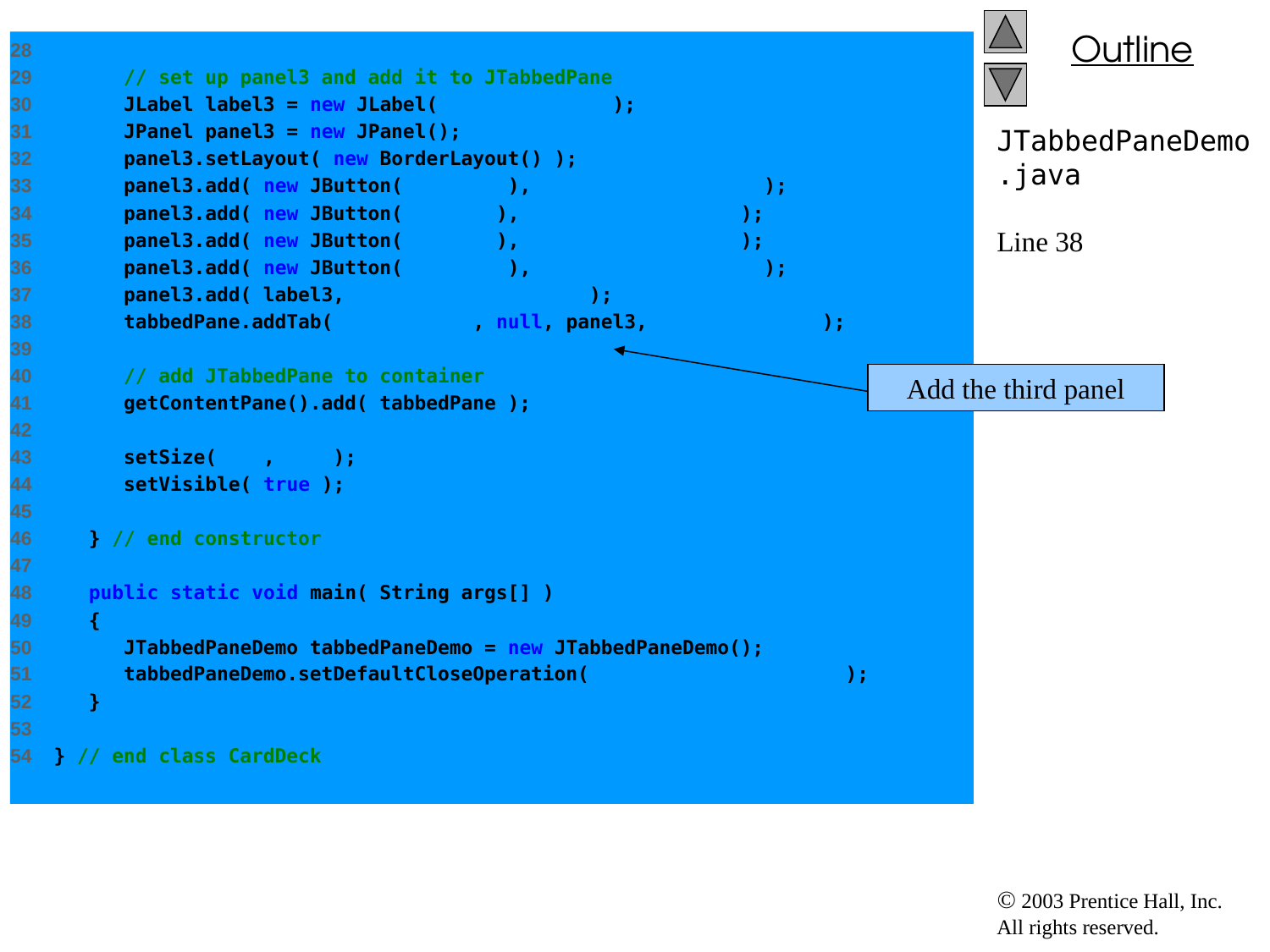

117
28
29          // set up panel3 and add it to JTabbedPane
30          JLabel label3 = new JLabel( "panel three" );
31          JPanel panel3 = new JPanel();
32          panel3.setLayout( new BorderLayout() );
33          panel3.add( new JButton( "North" ), BorderLayout.NORTH );
34          panel3.add( new JButton( "West" ), BorderLayout.WEST );
35          panel3.add( new JButton( "East" ), BorderLayout.EAST );
36          panel3.add( new JButton( "South" ), BorderLayout.SOUTH );
37          panel3.add( label3, BorderLayout.CENTER );
38          tabbedPane.addTab( "Tab Three", null, panel3, "Third Panel" );
39
40          // add JTabbedPane to container
41          getContentPane().add( tabbedPane );
42
43          setSize( 250, 200 );
44          setVisible( true );
45
46       } // end constructor
47
48       public static void main( String args[] )
49       {
50          JTabbedPaneDemo tabbedPaneDemo = new JTabbedPaneDemo();
51          tabbedPaneDemo.setDefaultCloseOperation( JFrame.EXIT_ON_CLOSE );
52       }
53
54    } // end class CardDeck

# JTabbedPaneDemo.java Line 38

Add the third panel